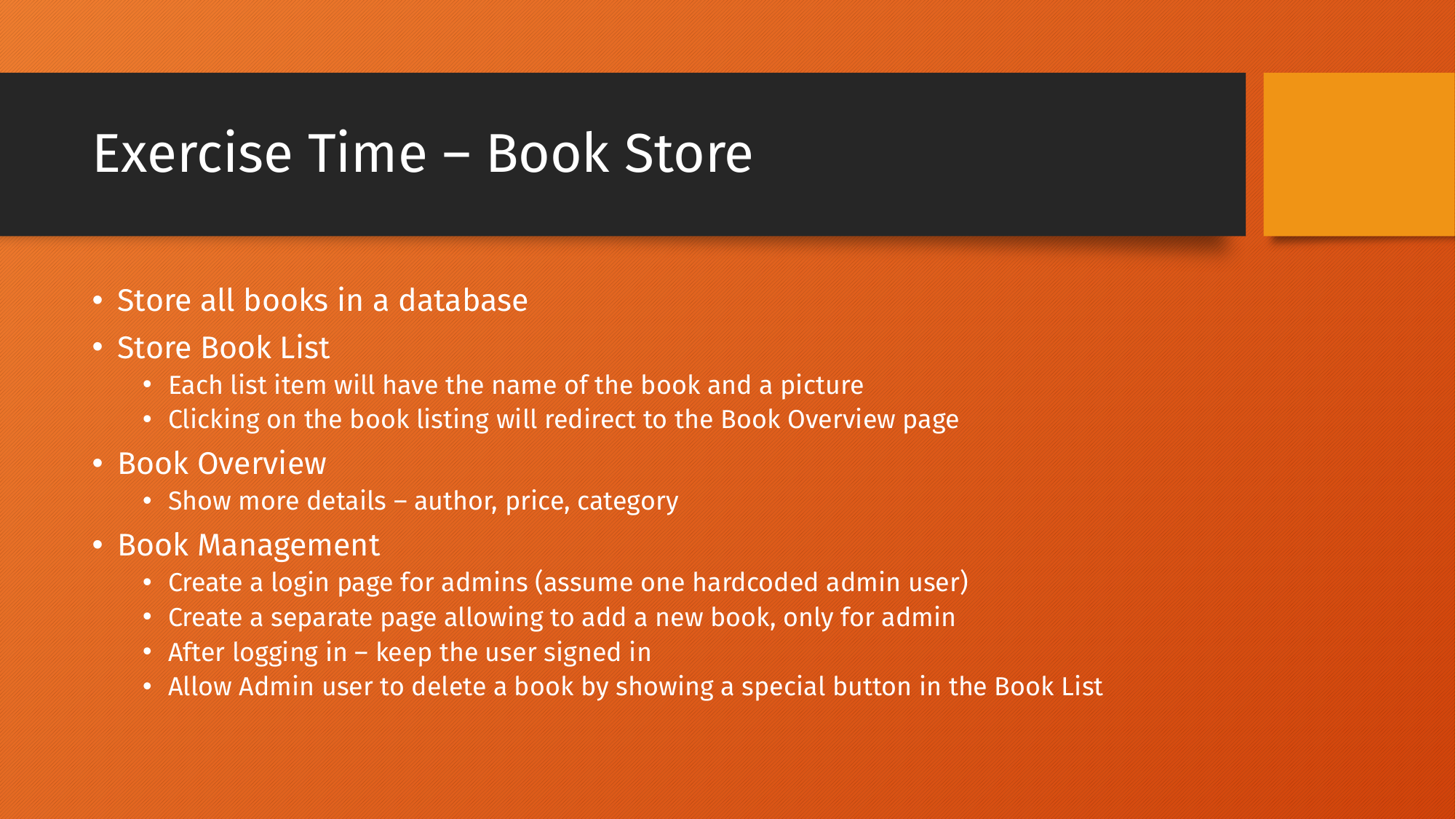

# Exercise Time – Book Store
Store all books in a database
Store Book List
Each list item will have the name of the book and a picture
Clicking on the book listing will redirect to the Book Overview page
Book Overview
Show more details – author, price, category
Book Management
Create a login page for admins (assume one hardcoded admin user)
Create a separate page allowing to add a new book, only for admin
After logging in – keep the user signed in
Allow Admin user to delete a book by showing a special button in the Book List